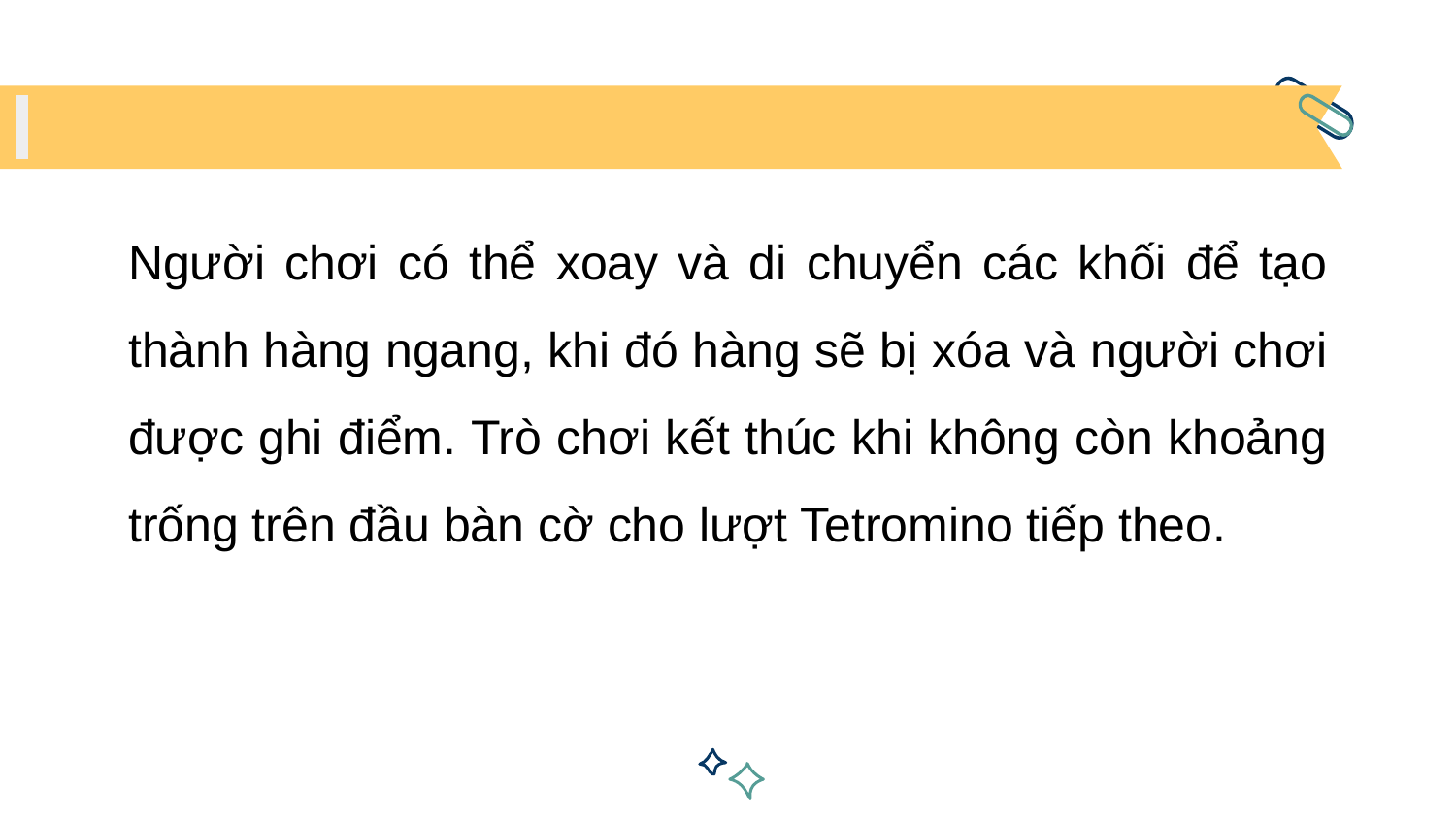

Người chơi có thể xoay và di chuyển các khối để tạo thành hàng ngang, khi đó hàng sẽ bị xóa và người chơi được ghi điểm. Trò chơi kết thúc khi không còn khoảng trống trên đầu bàn cờ cho lượt Tetromino tiếp theo.